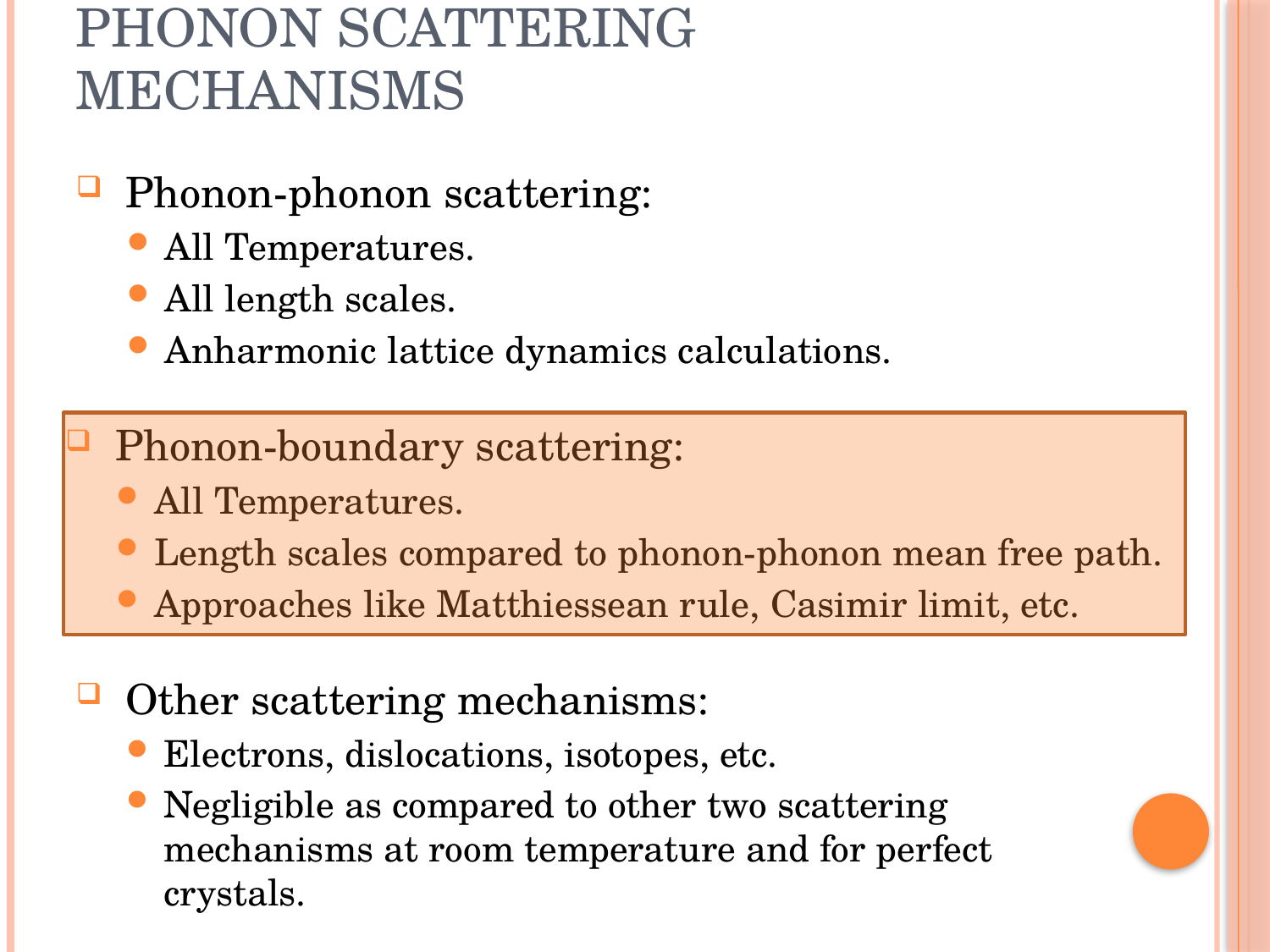

# Phonon Scattering Mechanisms
 Phonon-phonon scattering:
All Temperatures.
All length scales.
Anharmonic lattice dynamics calculations.
 Phonon-boundary scattering:
All Temperatures.
Length scales compared to phonon-phonon mean free path.
Approaches like Matthiessean rule, Casimir limit, etc.

 Other scattering mechanisms:
Electrons, dislocations, isotopes, etc.
Negligible as compared to other two scattering mechanisms at room temperature and for perfect crystals.